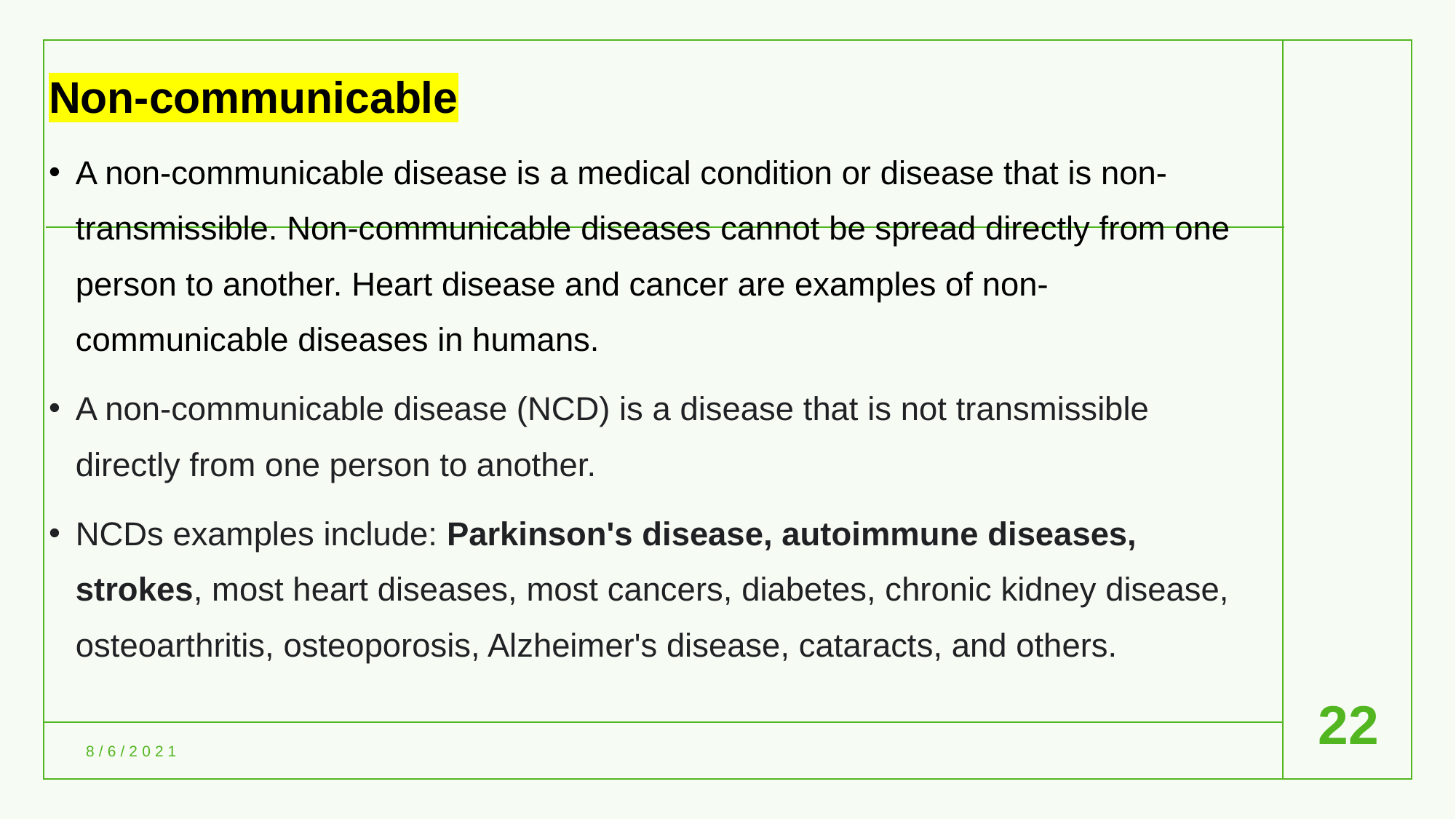

Non-communicable
A non-communicable disease is a medical condition or disease that is non-transmissible. Non-communicable diseases cannot be spread directly from one person to another. Heart disease and cancer are examples of non-communicable diseases in humans.
A non-communicable disease (NCD) is a disease that is not transmissible directly from one person to another.
NCDs examples include: Parkinson's disease, autoimmune diseases, strokes, most heart diseases, most cancers, diabetes, chronic kidney disease, osteoarthritis, osteoporosis, Alzheimer's disease, cataracts, and others.

22
8/6/2021